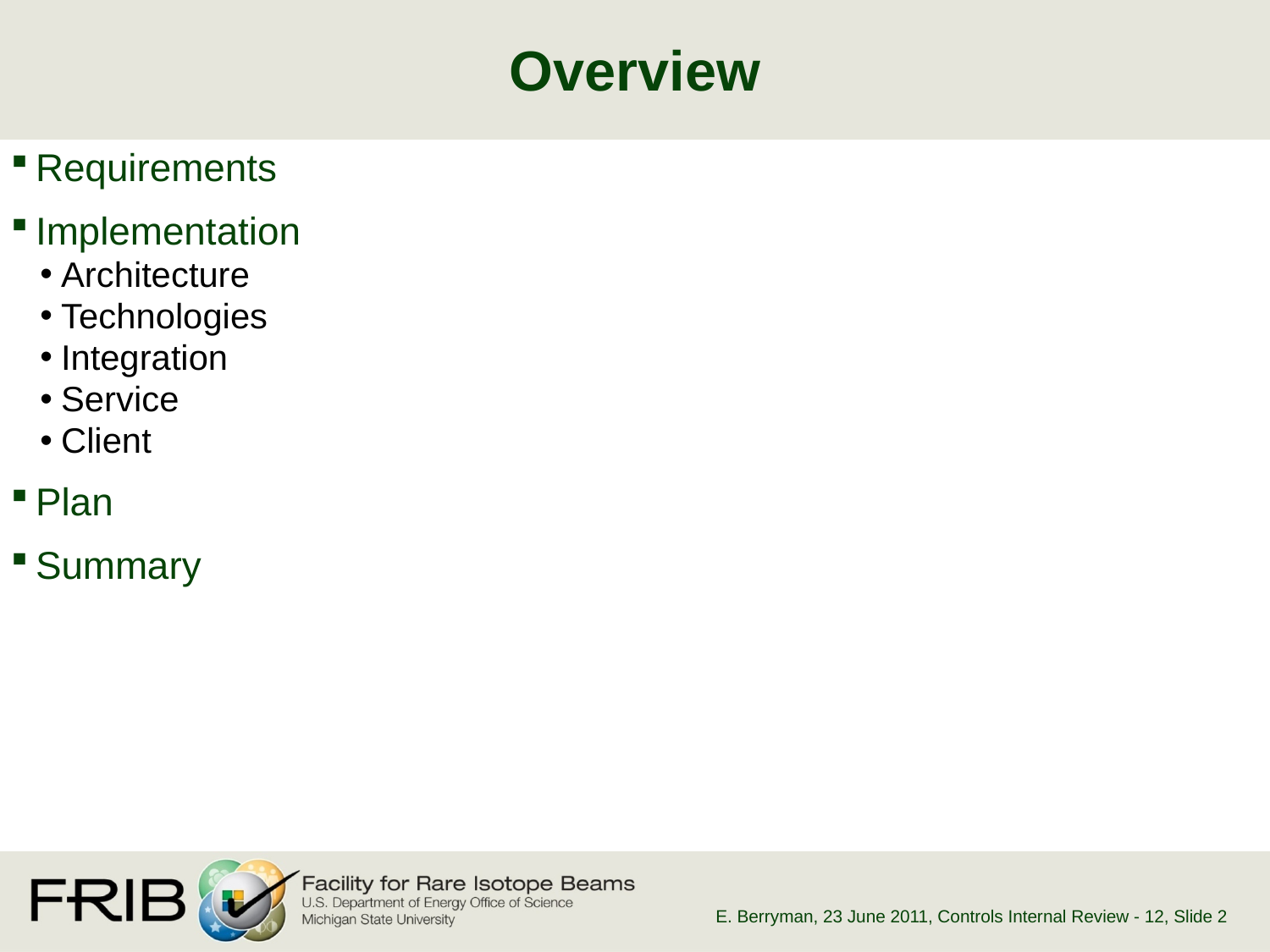

# Overview
Requirements
Implementation
Architecture
Technologies
Integration
Service
Client
Plan
Summary

E. Berryman, 23 June 2011, Controls Internal Review - 12
, Slide 2